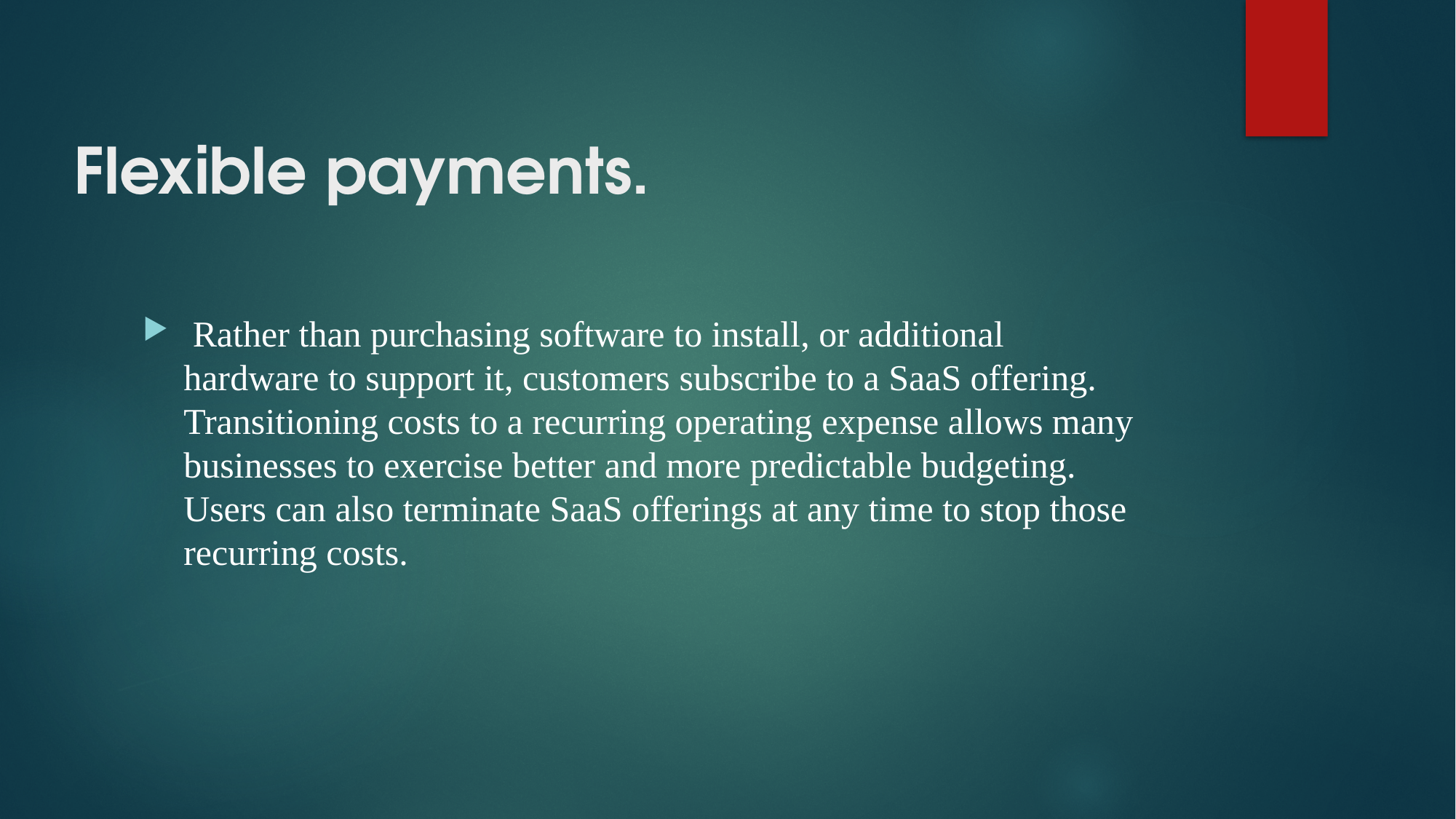

# Flexible payments.
 Rather than purchasing software to install, or additional hardware to support it, customers subscribe to a SaaS offering. Transitioning costs to a recurring operating expense allows many businesses to exercise better and more predictable budgeting. Users can also terminate SaaS offerings at any time to stop those recurring costs.